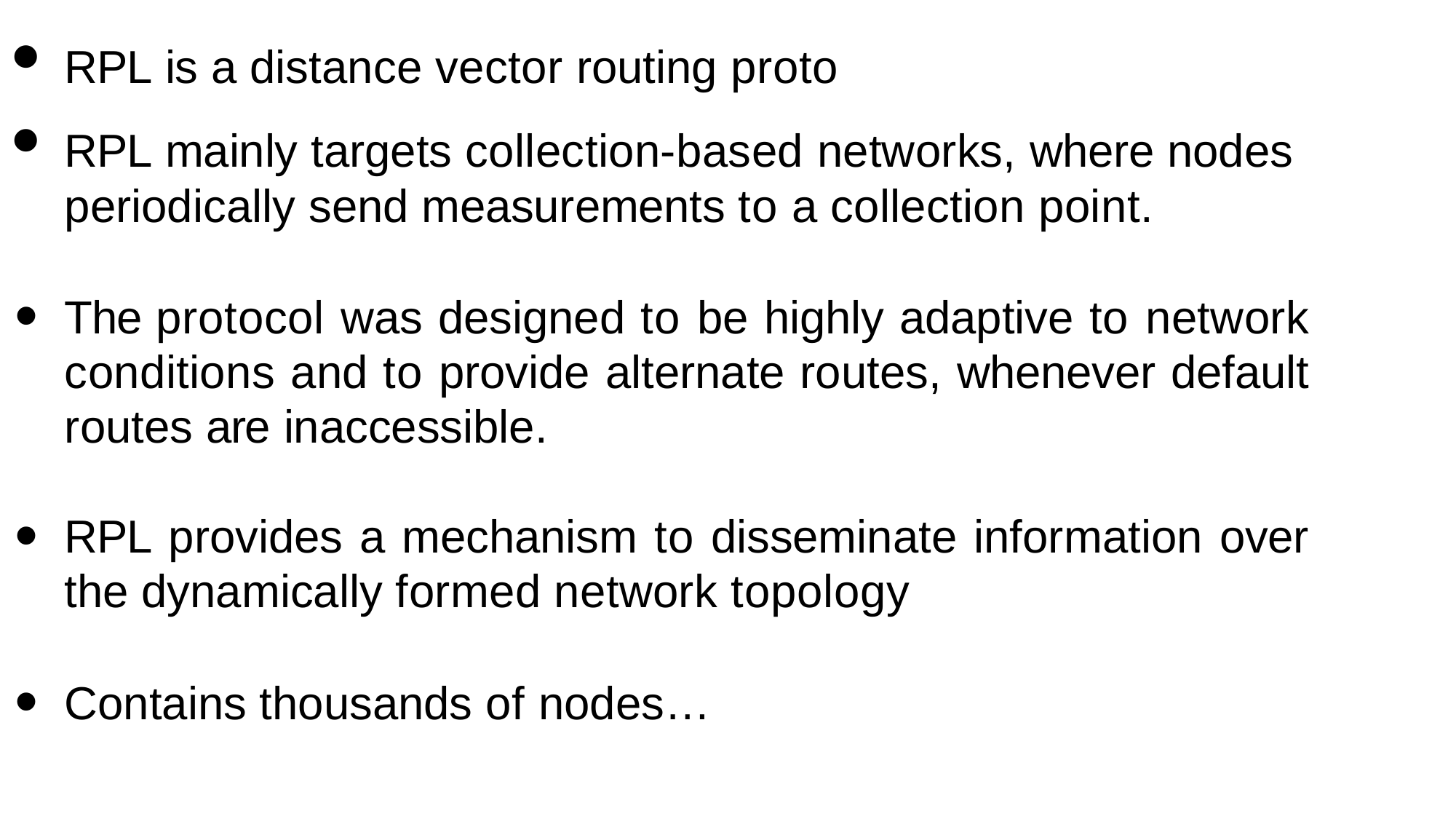

RPL is a distance vector routing proto
RPL mainly targets collection-based networks, where nodes  periodically send measurements to a collection point.

The protocol was designed to be highly adaptive to network  conditions and to provide alternate routes, whenever default  routes are inaccessible.

RPL provides a mechanism to disseminate information over  the dynamically formed network topology

Contains thousands of nodes…